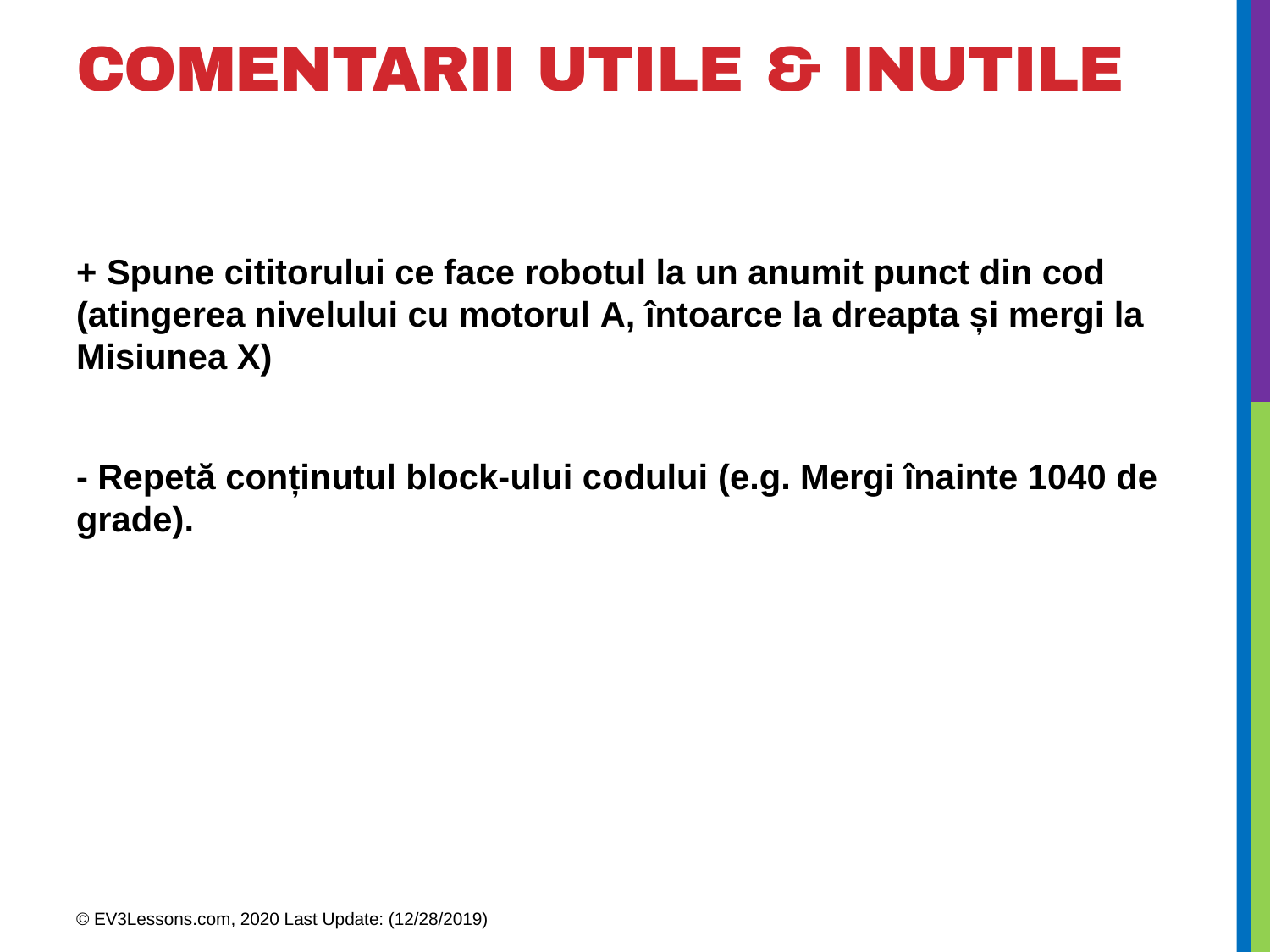

# Comentarii utile & inutile
+ Spune cititorului ce face robotul la un anumit punct din cod (atingerea nivelului cu motorul A, întoarce la dreapta și mergi la Misiunea X)

- Repetă conținutul block-ului codului (e.g. Mergi înainte 1040 de grade).
© EV3Lessons.com, 2020 Last Update: (12/28/2019)